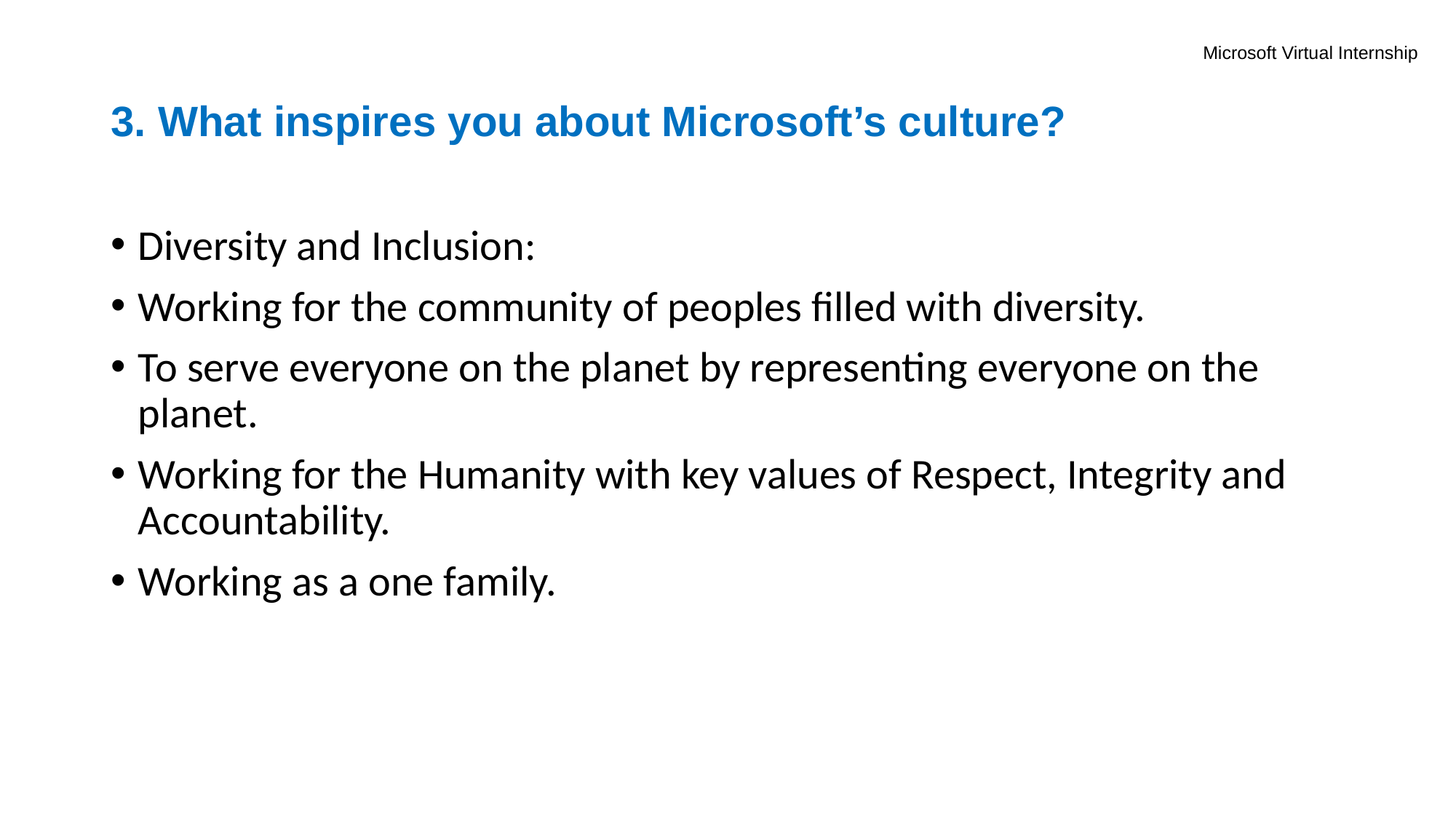

Microsoft Virtual Internship
# 3. What inspires you about Microsoft’s culture?
Diversity and Inclusion:
Working for the community of peoples filled with diversity.
To serve everyone on the planet by representing everyone on the planet.
Working for the Humanity with key values of Respect, Integrity and Accountability.
Working as a one family.